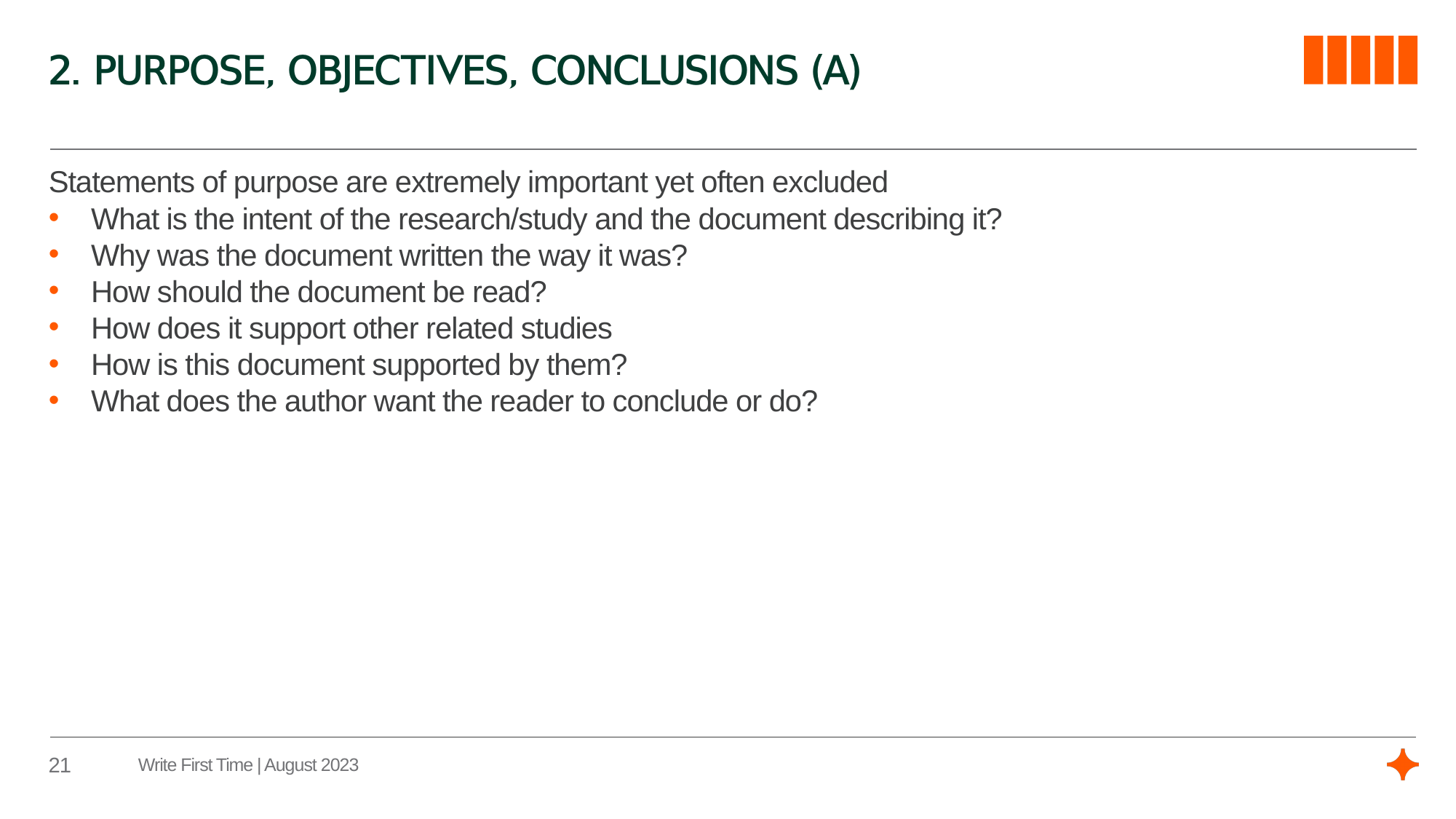

# 2. Purpose, objectives, conclusions (A)

Statements of purpose are extremely important yet often excluded
What is the intent of the research/study and the document describing it?
Why was the document written the way it was?
How should the document be read?
How does it support other related studies
How is this document supported by them?
What does the author want the reader to conclude or do?
21
Write First Time | August 2023